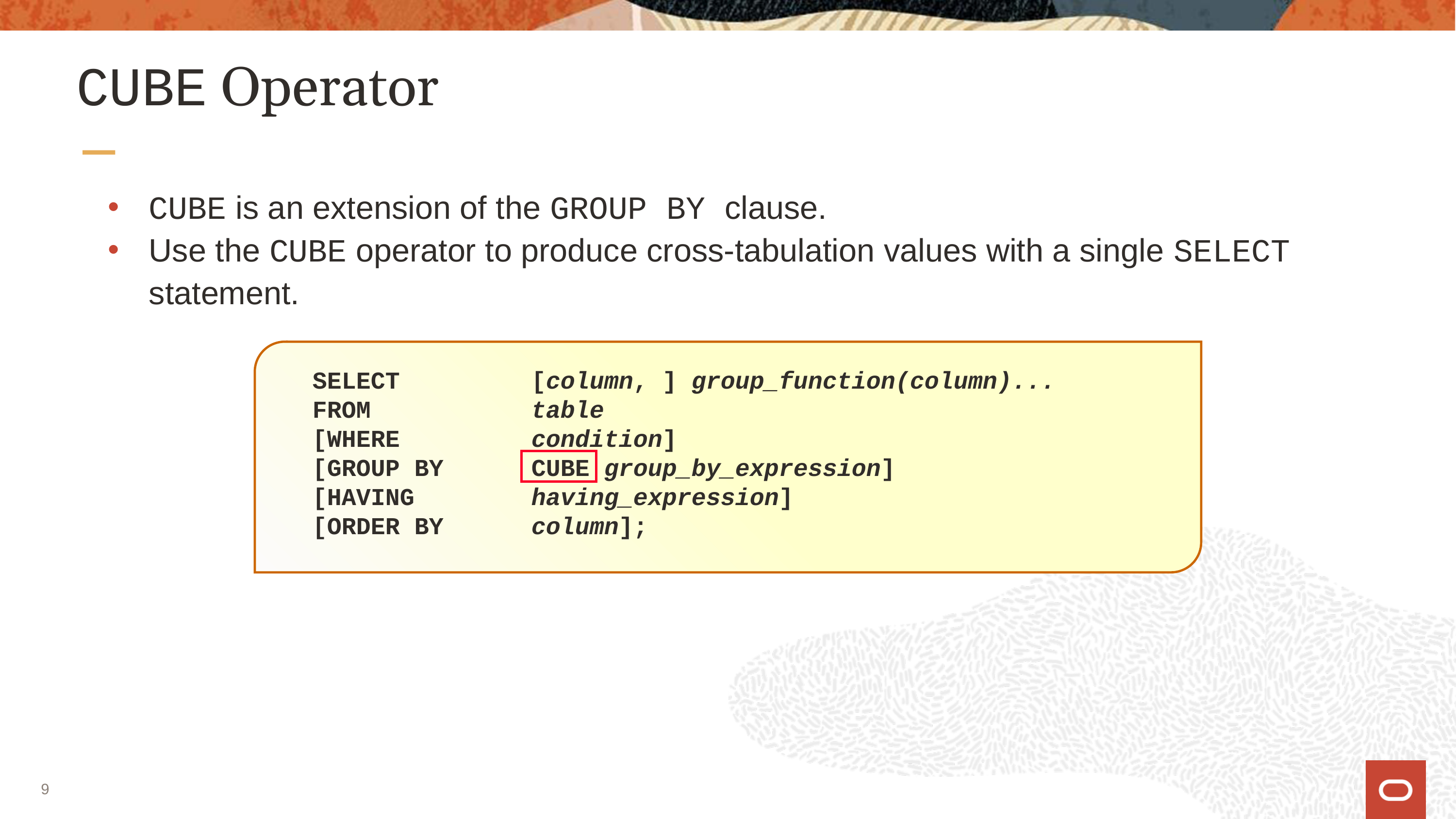

# CUBE Operator
CUBE is an extension of the GROUP BY clause.
Use the CUBE operator to produce cross-tabulation values with a single SELECT statement.

SELECT	[column, ] group_function(column)...
FROM		table
[WHERE	condition]
[GROUP BY	CUBE group_by_expression]
[HAVING 	having_expression]
[ORDER BY	column];